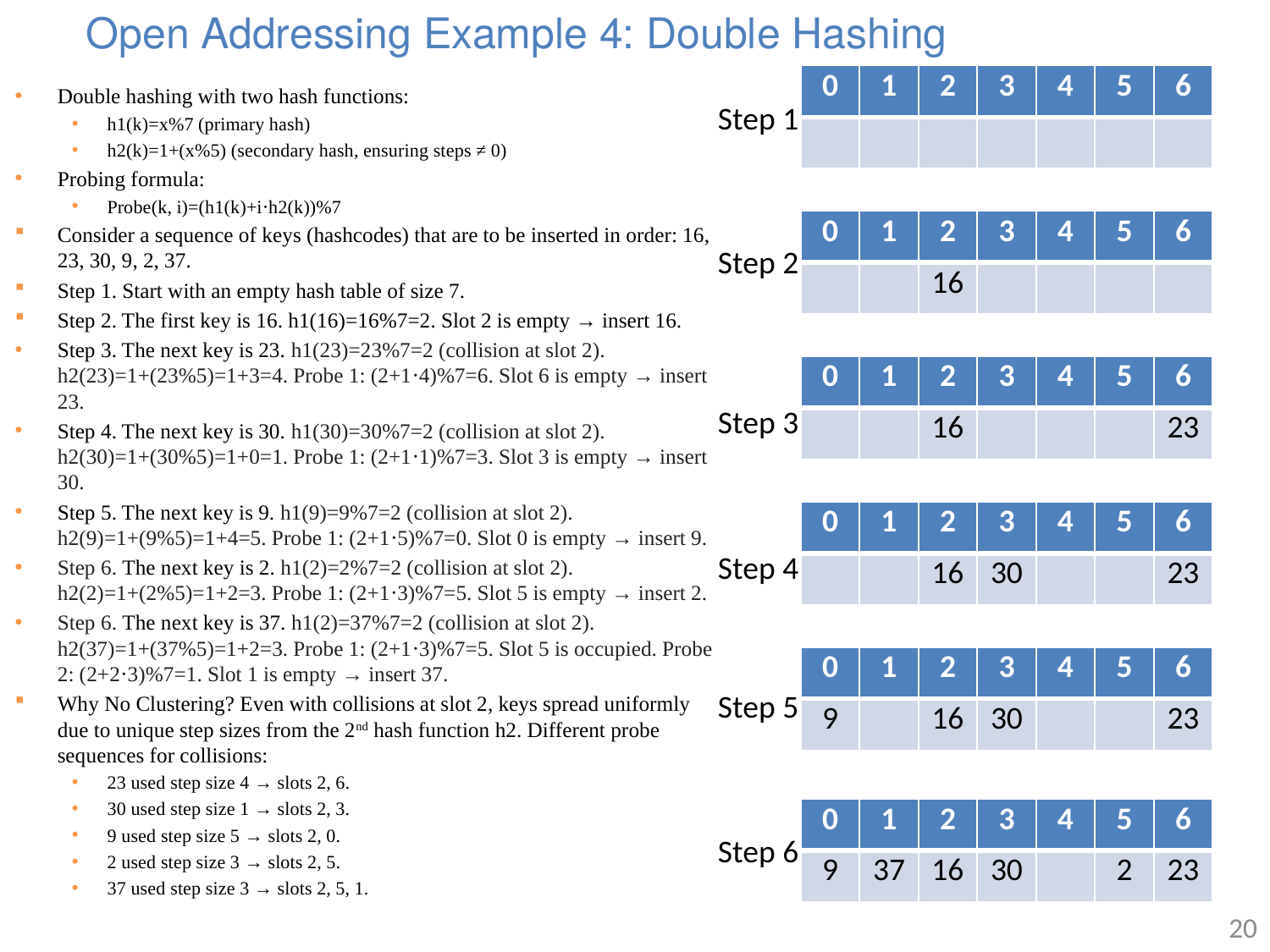

# Open Addressing Example 4: Double Hashing
| 0 | 1 | 2 | 3 | 4 | 5 | 6 |
| --- | --- | --- | --- | --- | --- | --- |
|  |  |  |  |  |  |  |
Double hashing with two hash functions:
h1(k)=x%7 (primary hash)
h2(k)=1+(x%5) (secondary hash, ensuring steps ≠ 0)
Probing formula:
Probe(k, i)=(h1(k)+i⋅h2(k))%7
Consider a sequence of keys (hashcodes) that are to be inserted in order: 16, 23, 30, 9, 2, 37.
Step 1. Start with an empty hash table of size 7.
Step 2. The first key is 16. h1(16)=16%7=2. Slot 2 is empty → insert 16.
Step 3. The next key is 23. h1(23)=23%7=2 (collision at slot 2). h2(23)=1+(23%5)=1+3=4. Probe 1: (2+1⋅4)%7=6. Slot 6 is empty → insert 23.
Step 4. The next key is 30. h1(30)=30%7=2 (collision at slot 2). h2(30)=1+(30%5)=1+0=1. Probe 1: (2+1⋅1)%7=3. Slot 3 is empty → insert 30.
Step 5. The next key is 9. h1(9)=9%7=2 (collision at slot 2). h2(9)=1+(9%5)=1+4=5. Probe 1: (2+1⋅5)%7=0. Slot 0 is empty → insert 9.
Step 6. The next key is 2. h1(2)=2%7=2 (collision at slot 2). h2(2)=1+(2%5)=1+2=3. Probe 1: (2+1⋅3)%7=5. Slot 5 is empty → insert 2.
Step 6. The next key is 37. h1(2)=37%7=2 (collision at slot 2). h2(37)=1+(37%5)=1+2=3. Probe 1: (2+1⋅3)%7=5. Slot 5 is occupied. Probe 2: (2+2⋅3)%7=1. Slot 1 is empty → insert 37.
Why No Clustering? Even with collisions at slot 2, keys spread uniformly due to unique step sizes from the 2nd hash function h2. Different probe sequences for collisions:
23 used step size 4 → slots 2, 6.
30 used step size 1 → slots 2, 3.
9 used step size 5 → slots 2, 0.
2 used step size 3 → slots 2, 5.
37 used step size 3 → slots 2, 5, 1.
Step 1
| 0 | 1 | 2 | 3 | 4 | 5 | 6 |
| --- | --- | --- | --- | --- | --- | --- |
|  |  | 16 |  |  |  |  |
Step 2
| 0 | 1 | 2 | 3 | 4 | 5 | 6 |
| --- | --- | --- | --- | --- | --- | --- |
|  |  | 16 |  |  |  | 23 |
Step 3
| 0 | 1 | 2 | 3 | 4 | 5 | 6 |
| --- | --- | --- | --- | --- | --- | --- |
|  |  | 16 | 30 |  |  | 23 |
Step 4
| 0 | 1 | 2 | 3 | 4 | 5 | 6 |
| --- | --- | --- | --- | --- | --- | --- |
| 9 |  | 16 | 30 |  |  | 23 |
Step 5
| 0 | 1 | 2 | 3 | 4 | 5 | 6 |
| --- | --- | --- | --- | --- | --- | --- |
| 9 | 37 | 16 | 30 |  | 2 | 23 |
Step 6
20